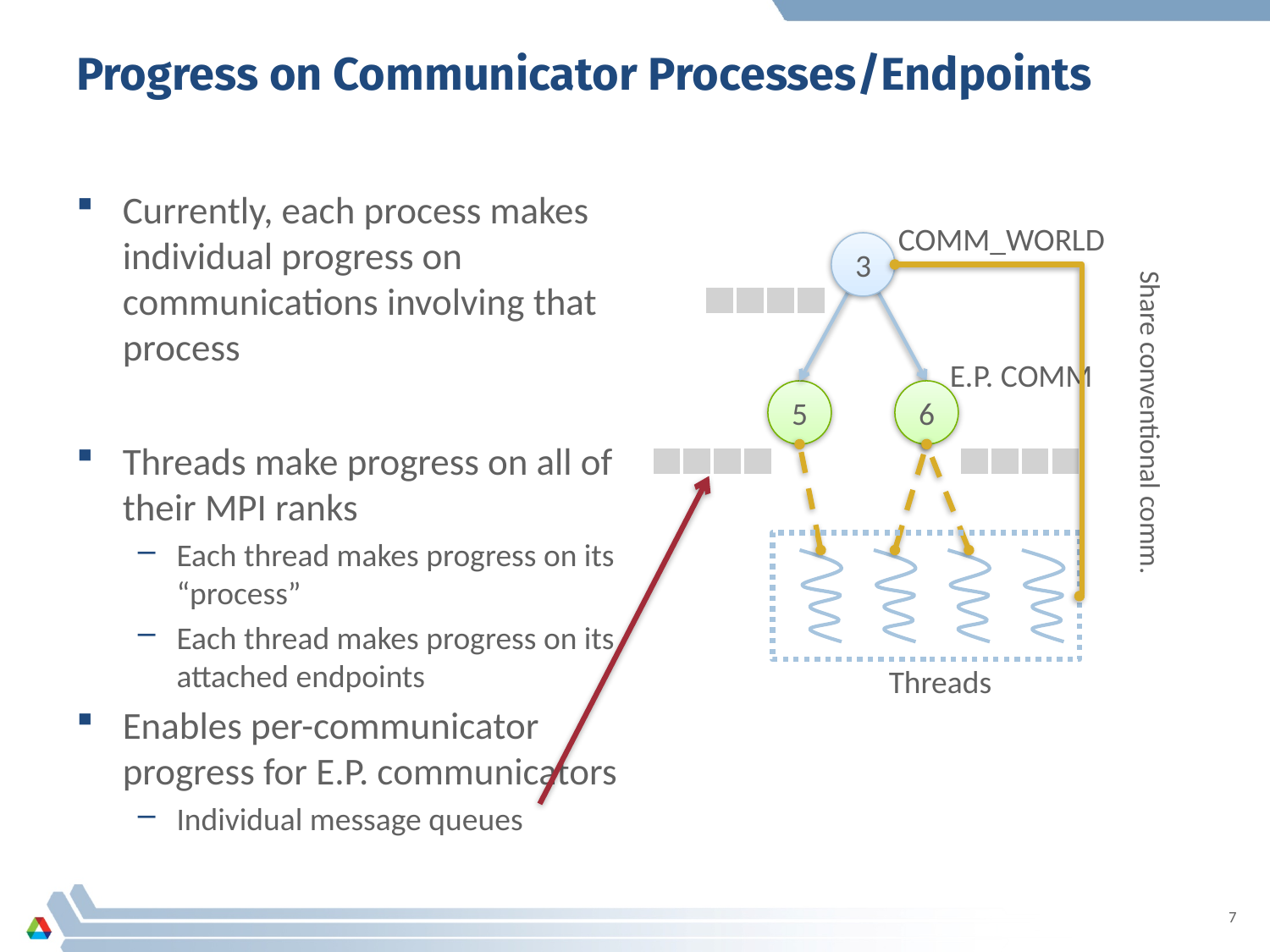

# Progress on Communicator Processes/Endpoints
Currently, each process makes individual progress on communications involving that process

Threads make progress on all of their MPI ranks
Each thread makes progress on its “process”
Each thread makes progress on its attached endpoints
Enables per-communicator progress for E.P. communicators
Individual message queues
COMM_WORLD
3
|  |  |  |  |
| --- | --- | --- | --- |
E.P. COMM
5
6
Share conventional comm.
|  |  |  |  |
| --- | --- | --- | --- |
|  |  |  |  |
| --- | --- | --- | --- |

Threads
7